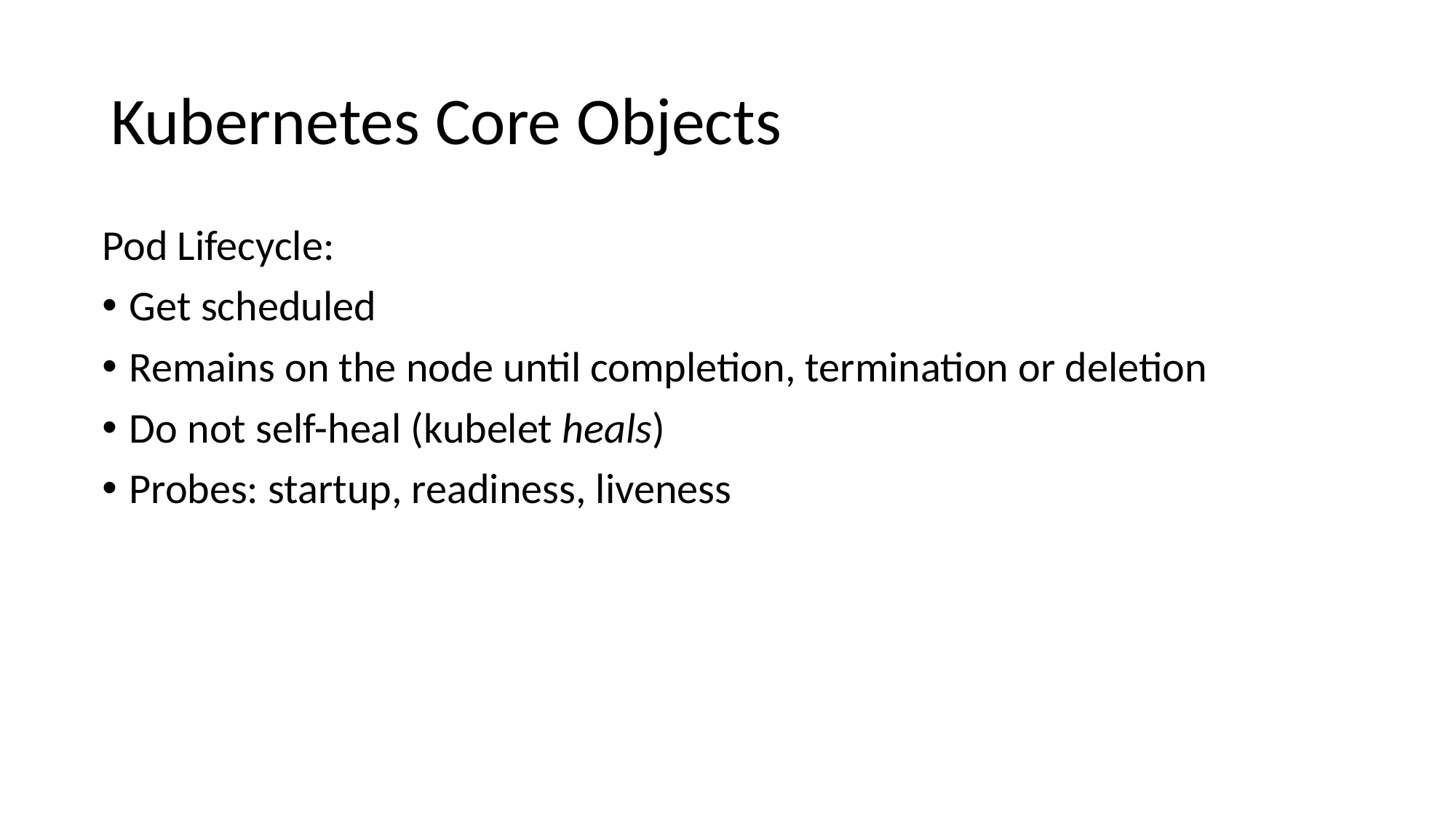

# Kubernetes Core Objects
Pod Lifecycle:
Get scheduled
Remains on the node until completion, termination or deletion
Do not self-heal (kubelet heals)
Probes: startup, readiness, liveness